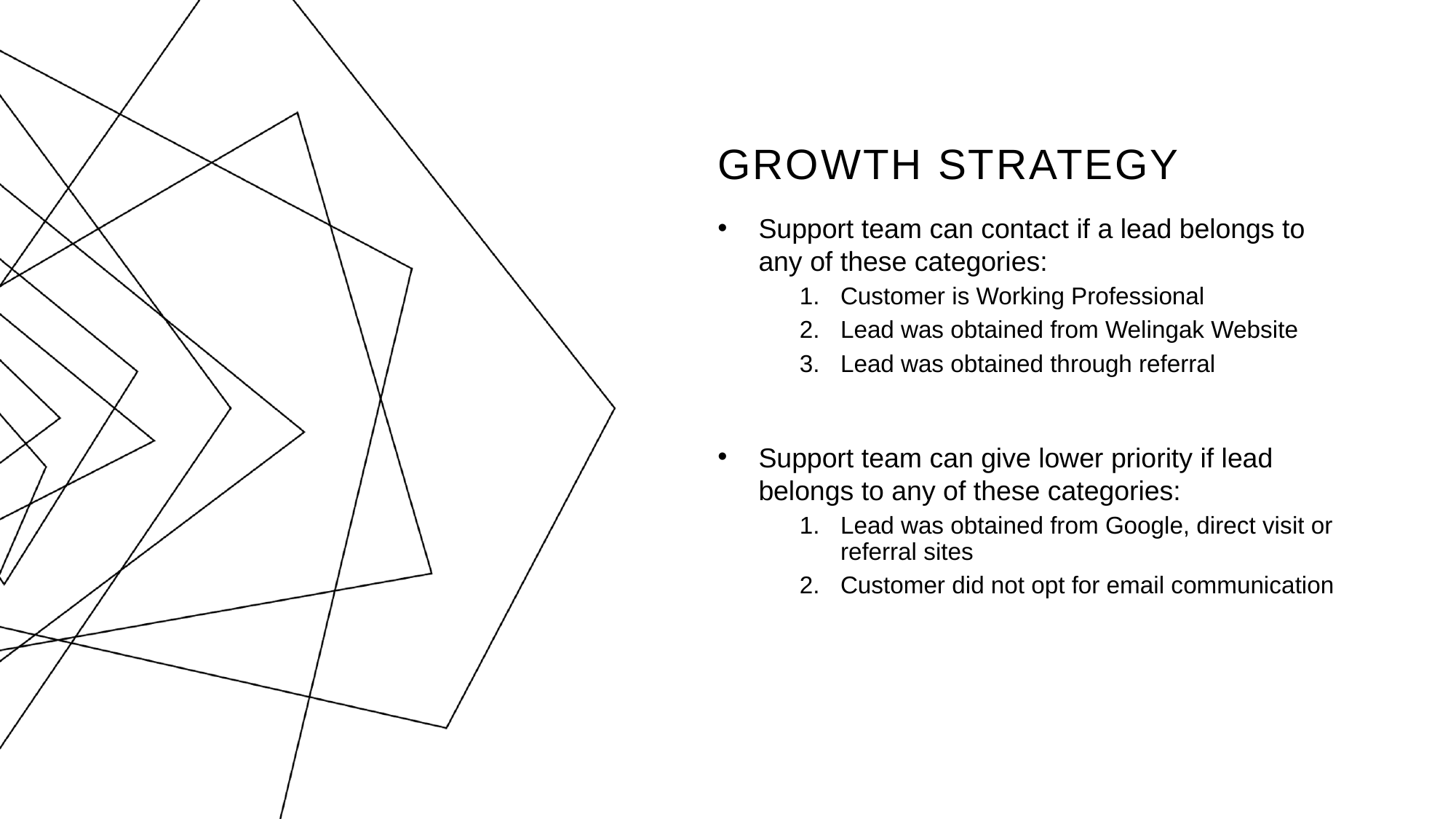

# Growth Strategy
Support team can contact if a lead belongs to any of these categories:
Customer is Working Professional
Lead was obtained from Welingak Website
Lead was obtained through referral

Support team can give lower priority if lead belongs to any of these categories:
Lead was obtained from Google, direct visit or referral sites
Customer did not opt for email communication